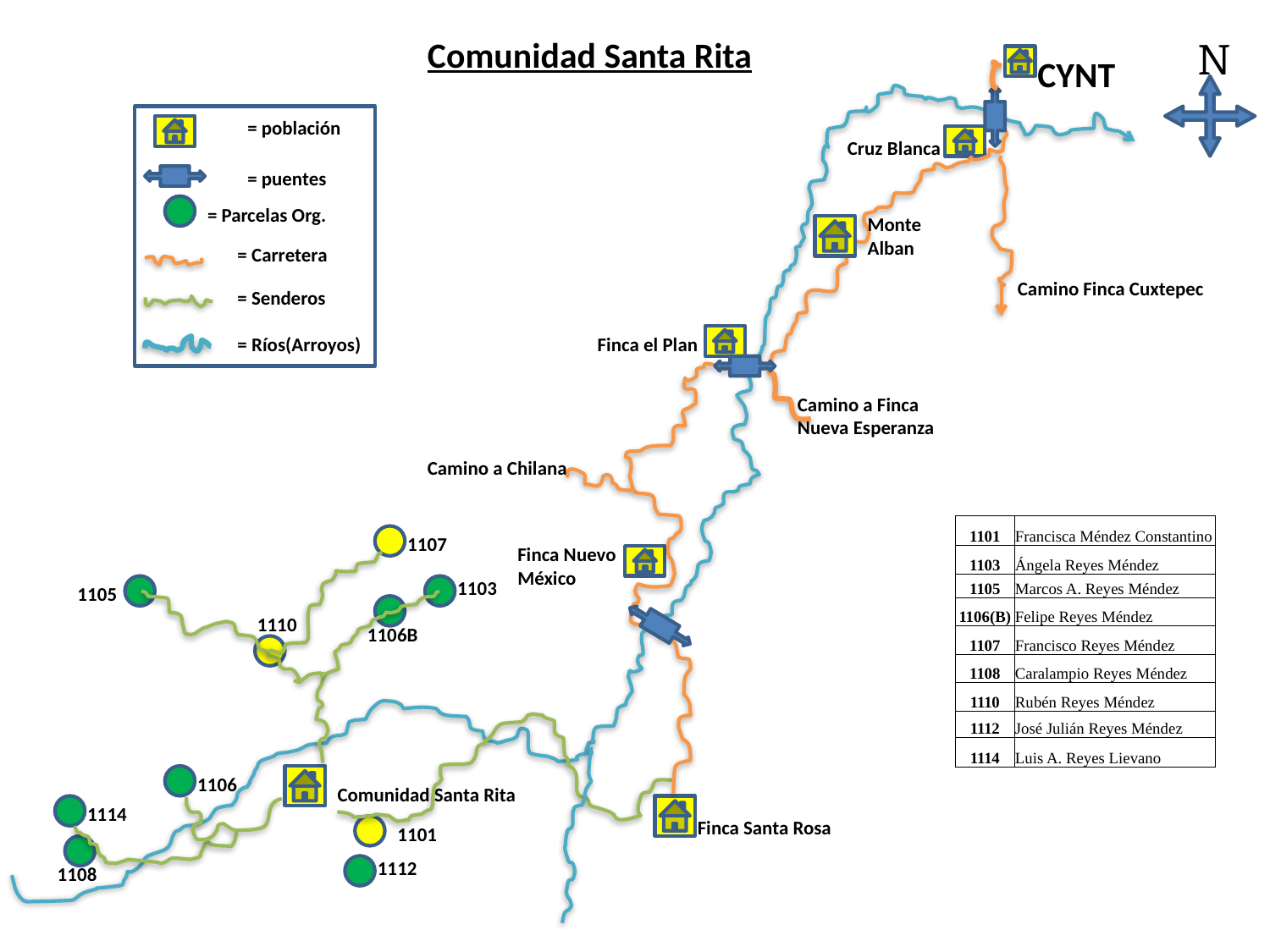

Comunidad Santa Rita
N

CYNT

= población

Cruz Blanca

= puentes

= Parcelas Org.
Monte Alban

= Carretera

Camino Finca Cuxtepec
= Senderos

= Ríos(Arroyos)
Finca el Plan

Camino a Finca Nueva Esperanza
Camino a Chilana

| 1101 | Francisca Méndez Constantino |
| --- | --- |
| 1103 | Ángela Reyes Méndez |
| 1105 | Marcos A. Reyes Méndez |
| 1106(B) | Felipe Reyes Méndez |
| 1107 | Francisco Reyes Méndez |
| 1108 | Caralampio Reyes Méndez |
| 1110 | Rubén Reyes Méndez |
| 1112 | José Julián Reyes Méndez |
| 1114 | Luis A. Reyes Lievano |

1107
Finca Nuevo México

1103
1105

1110
1106B

1106

Comunidad Santa Rita

1114

Finca Santa Rosa

1101

1112
1108